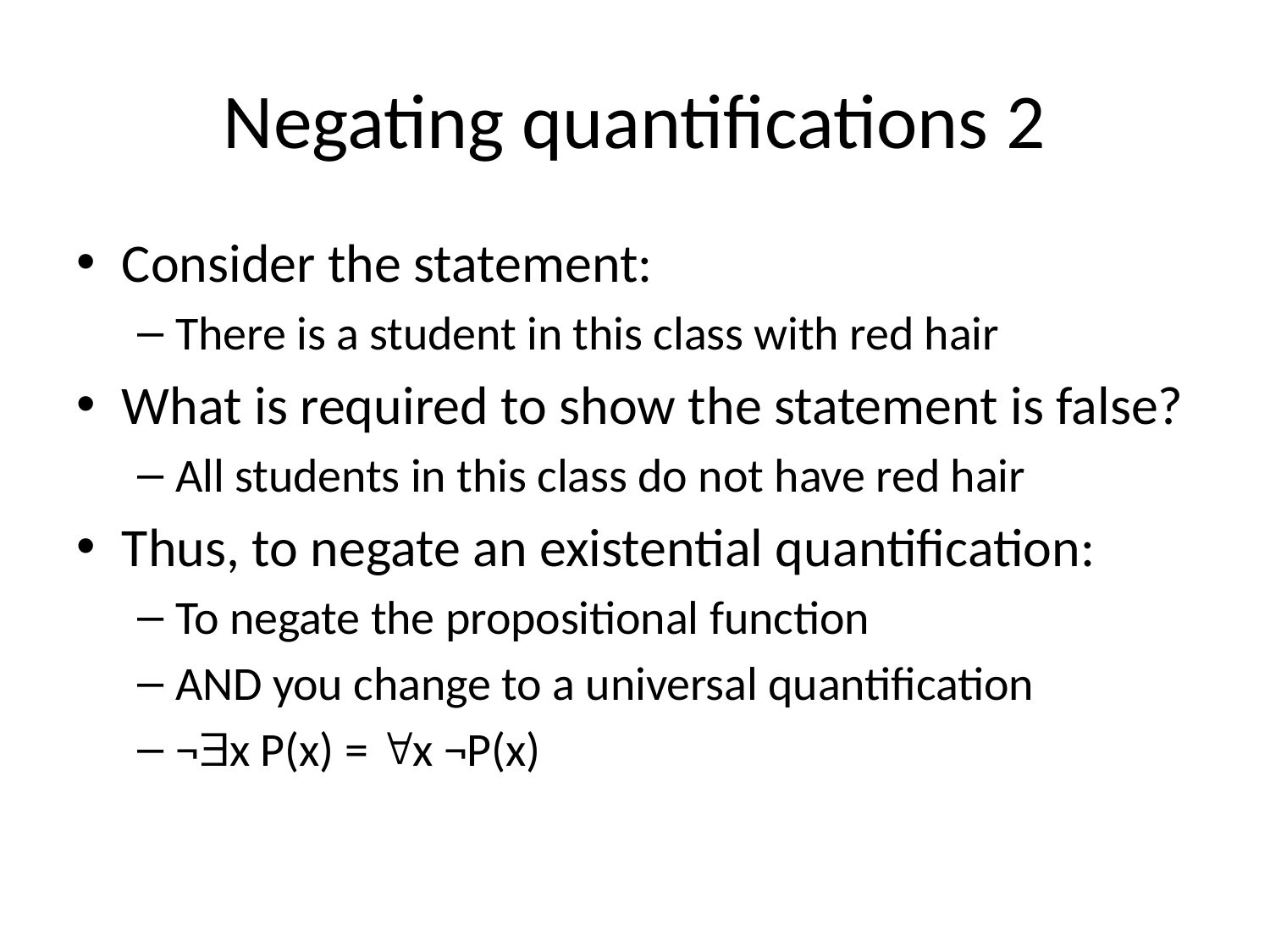

# Negating quantifications 2
Consider the statement:
There is a student in this class with red hair
What is required to show the statement is false?
All students in this class do not have red hair
Thus, to negate an existential quantification:
To negate the propositional function
AND you change to a universal quantification
¬∃x P(x) = ∀x ¬P(x)

56